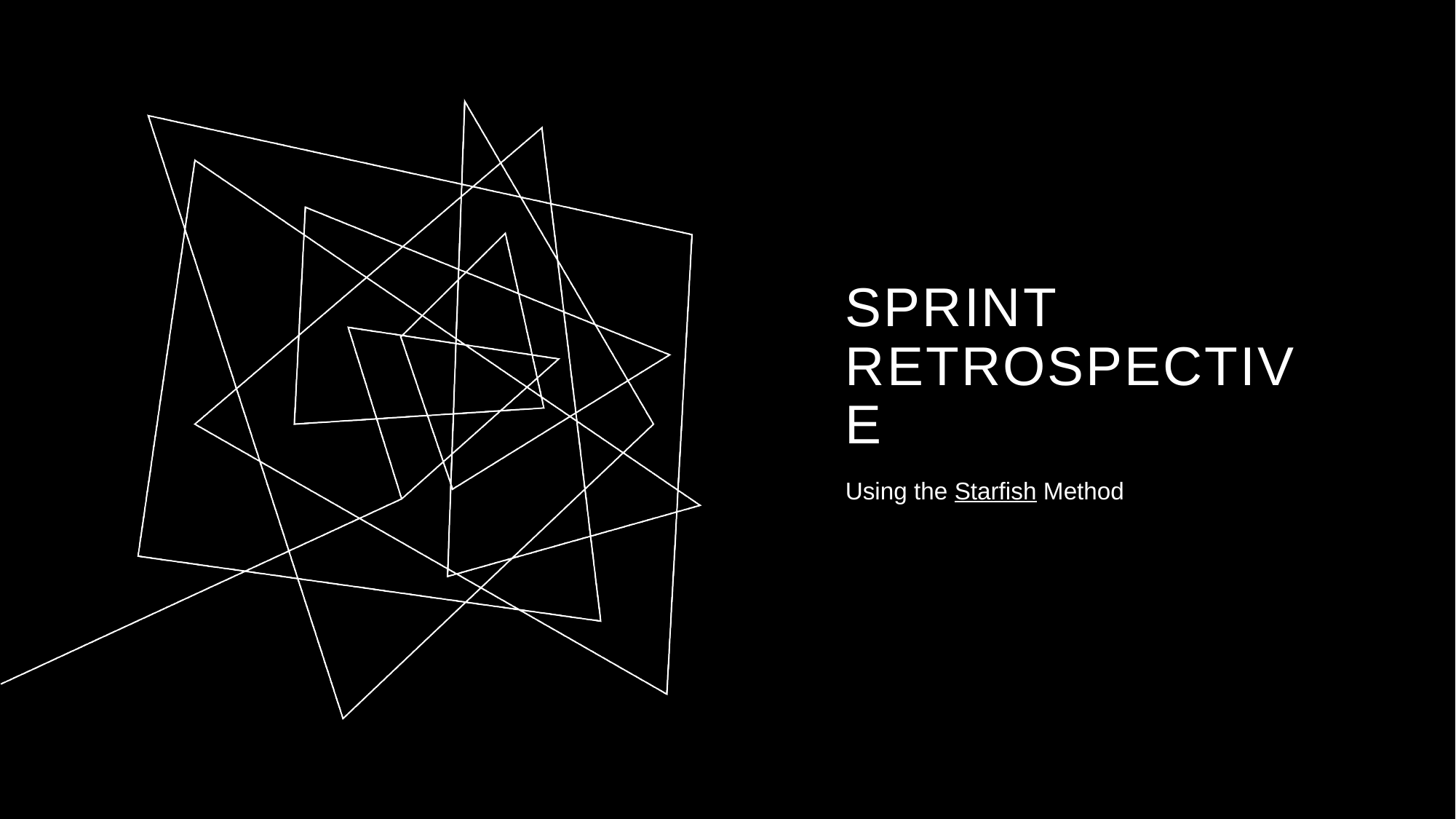

# Sprint retrospective
Using the Starfish Method